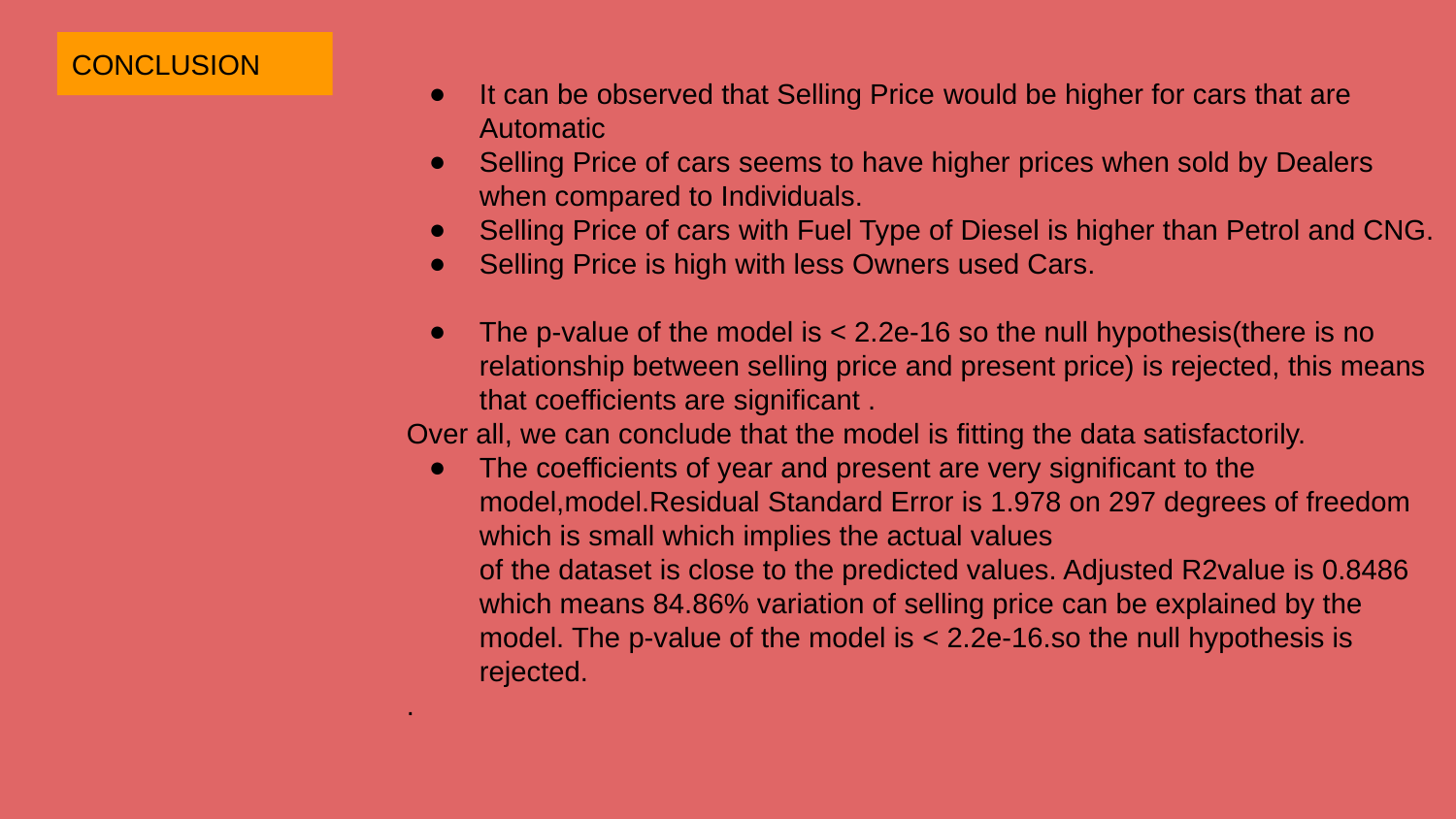

CONCLUSION
It can be observed that Selling Price would be higher for cars that are Automatic
Selling Price of cars seems to have higher prices when sold by Dealers when compared to Individuals.
Selling Price of cars with Fuel Type of Diesel is higher than Petrol and CNG.
Selling Price is high with less Owners used Cars.

The p-value of the model is < 2.2e-16 so the null hypothesis(there is no relationship between selling price and present price) is rejected, this means that coefficients are significant .
Over all, we can conclude that the model is fitting the data satisfactorily.
The coefficients of year and present are very significant to the model,model.Residual Standard Error is 1.978 on 297 degrees of freedom which is small which implies the actual values
of the dataset is close to the predicted values. Adjusted R2value is 0.8486 which means 84.86% variation of selling price can be explained by the model. The p-value of the model is < 2.2e-16.so the null hypothesis is rejected.
.